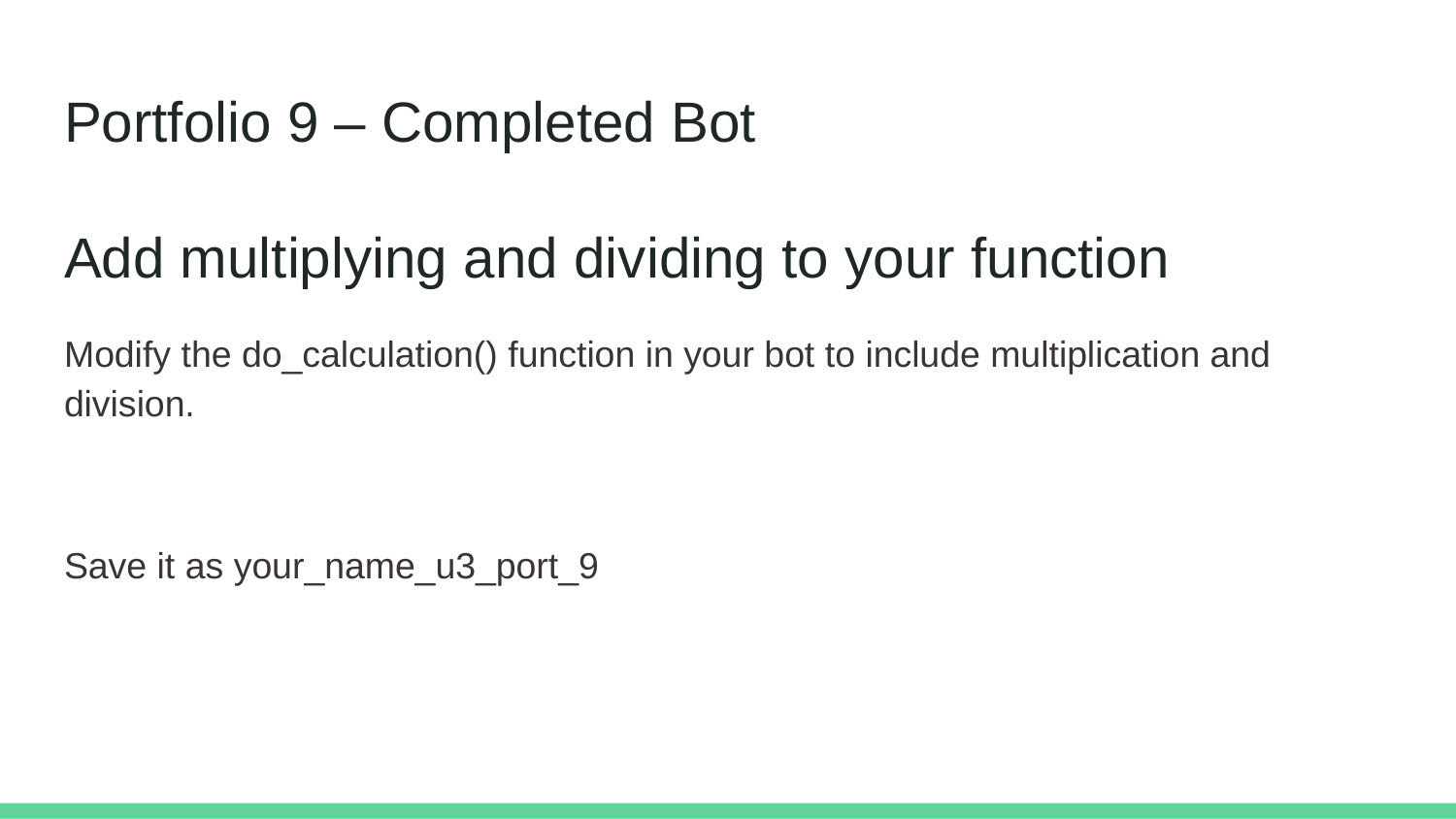

# Portfolio 9 – Completed Bot Add multiplying and dividing to your function
Modify the do_calculation() function in your bot to include multiplication and division.

Save it as your_name_u3_port_9